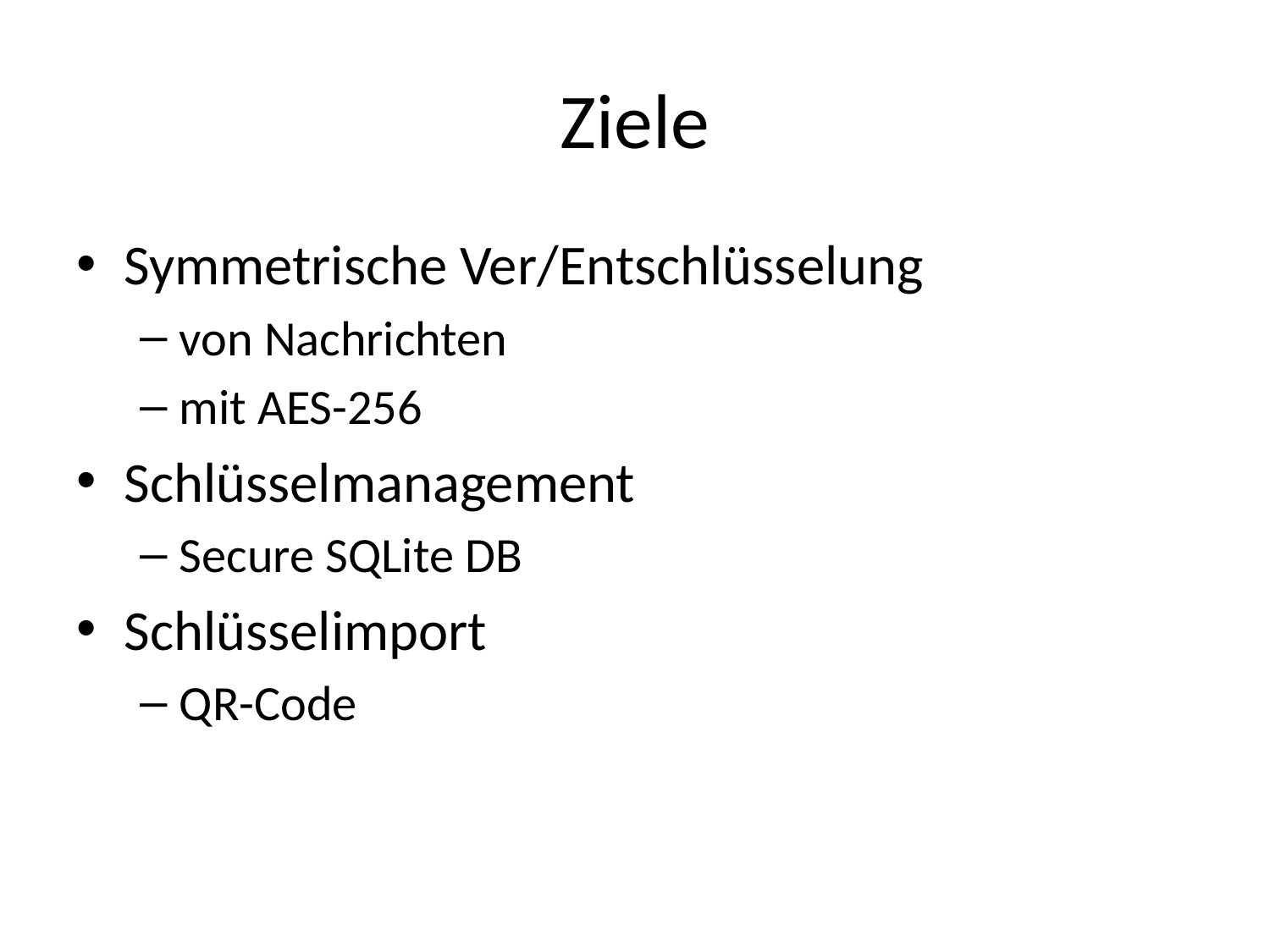

# Ziele
Symmetrische Ver/Entschlüsselung
von Nachrichten
mit AES-256
Schlüsselmanagement
Secure SQLite DB
Schlüsselimport
QR-Code